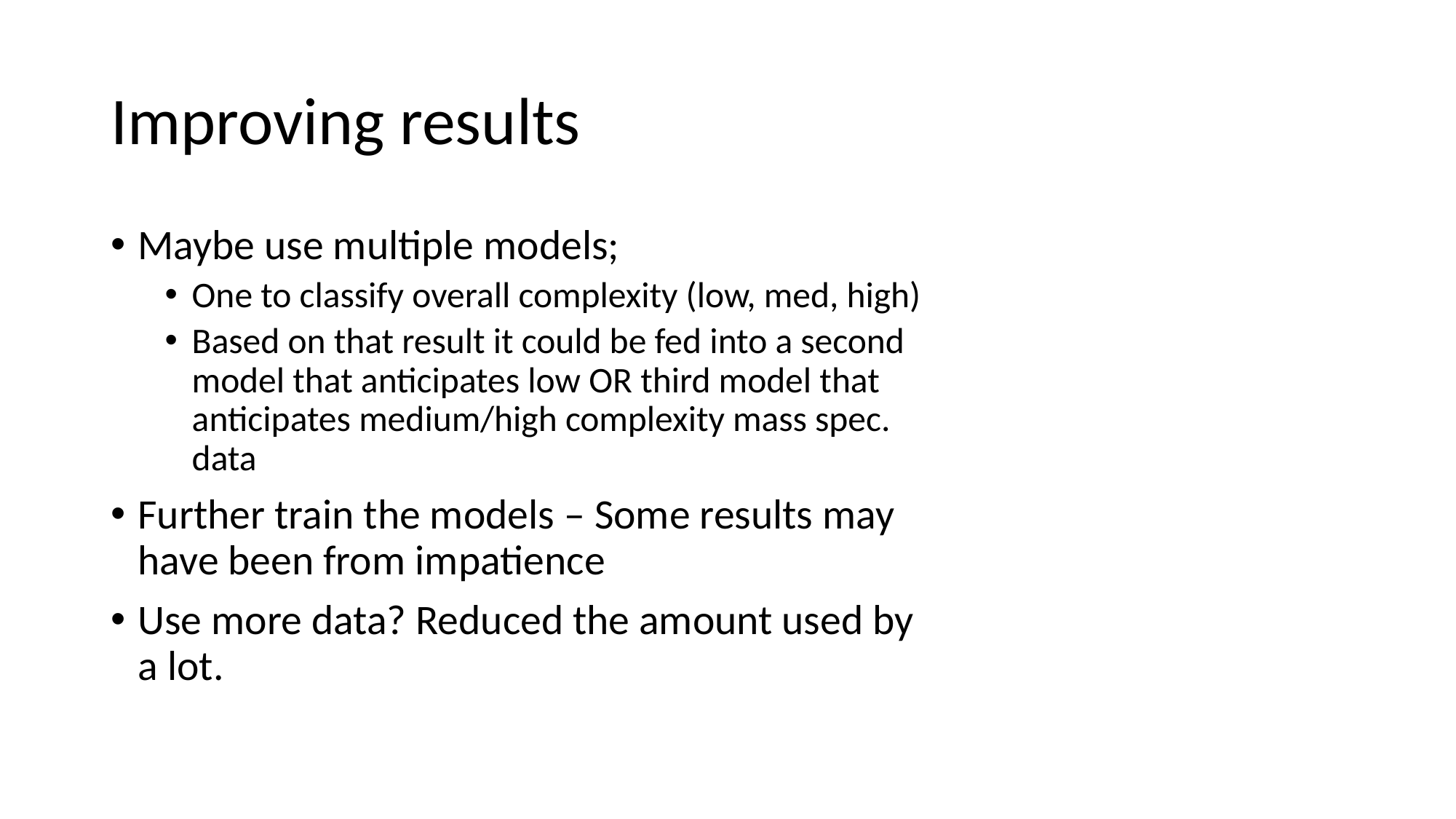

# Improving results
Maybe use multiple models;
One to classify overall complexity (low, med, high)
Based on that result it could be fed into a second model that anticipates low OR third model that anticipates medium/high complexity mass spec. data
Further train the models – Some results may have been from impatience
Use more data? Reduced the amount used by a lot.